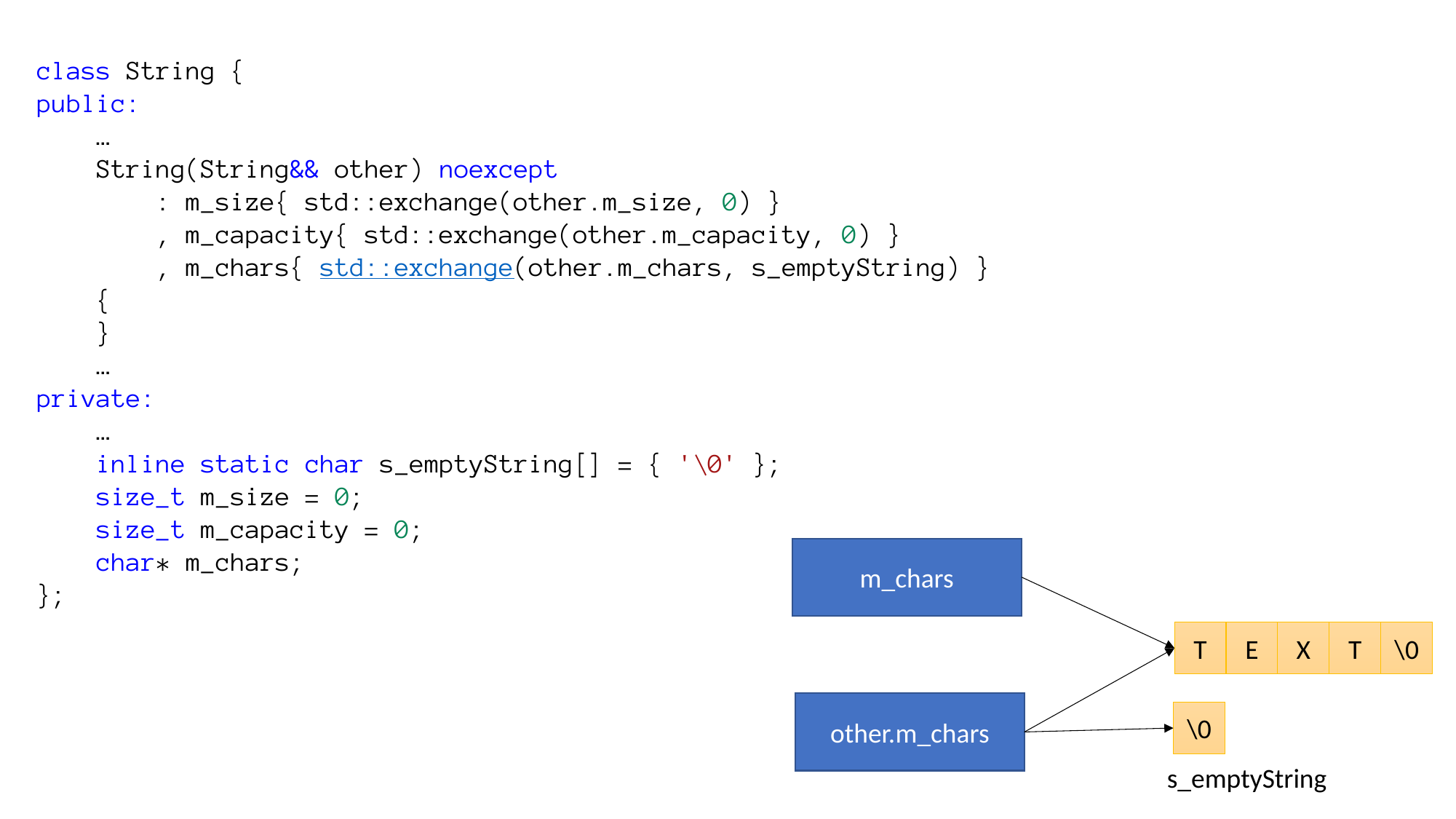

class String {
public:
    …
    String(String&& other) noexcept
        : m_size{ std::exchange(other.m_size, 0) }
        , m_capacity{ std::exchange(other.m_capacity, 0) }
        , m_chars{ std::exchange(other.m_chars, s_emptyString) }
    {
    }
    …
private:
    …
    inline static char s_emptyString[] = { '\0' };
    size_t m_size = 0;
    size_t m_capacity = 0;
    char* m_chars;
};
m_chars
T
E
X
T
\0
other.m_chars
\0
s_emptyString